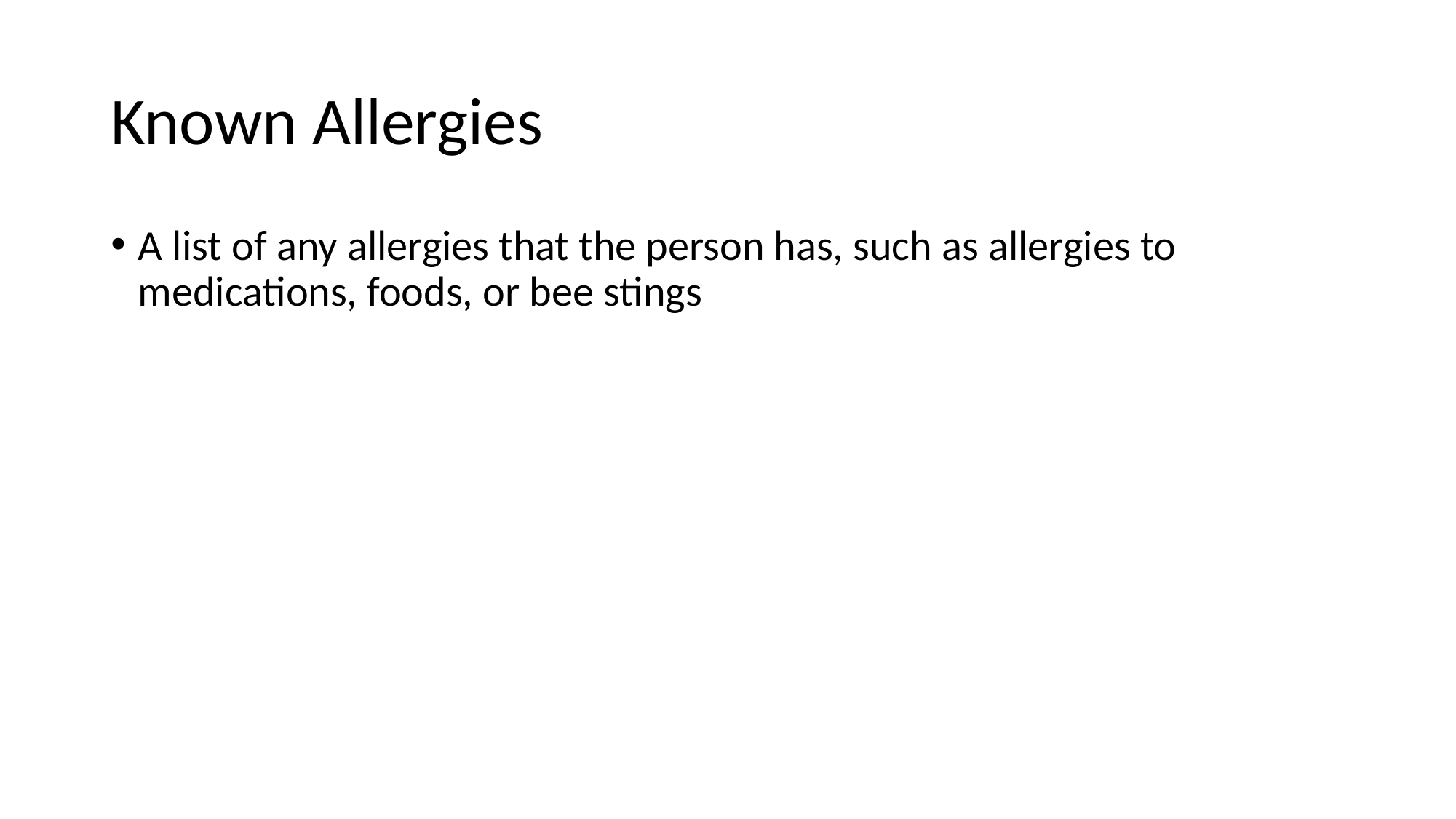

# Known Allergies
A list of any allergies that the person has, such as allergies to medications, foods, or bee stings